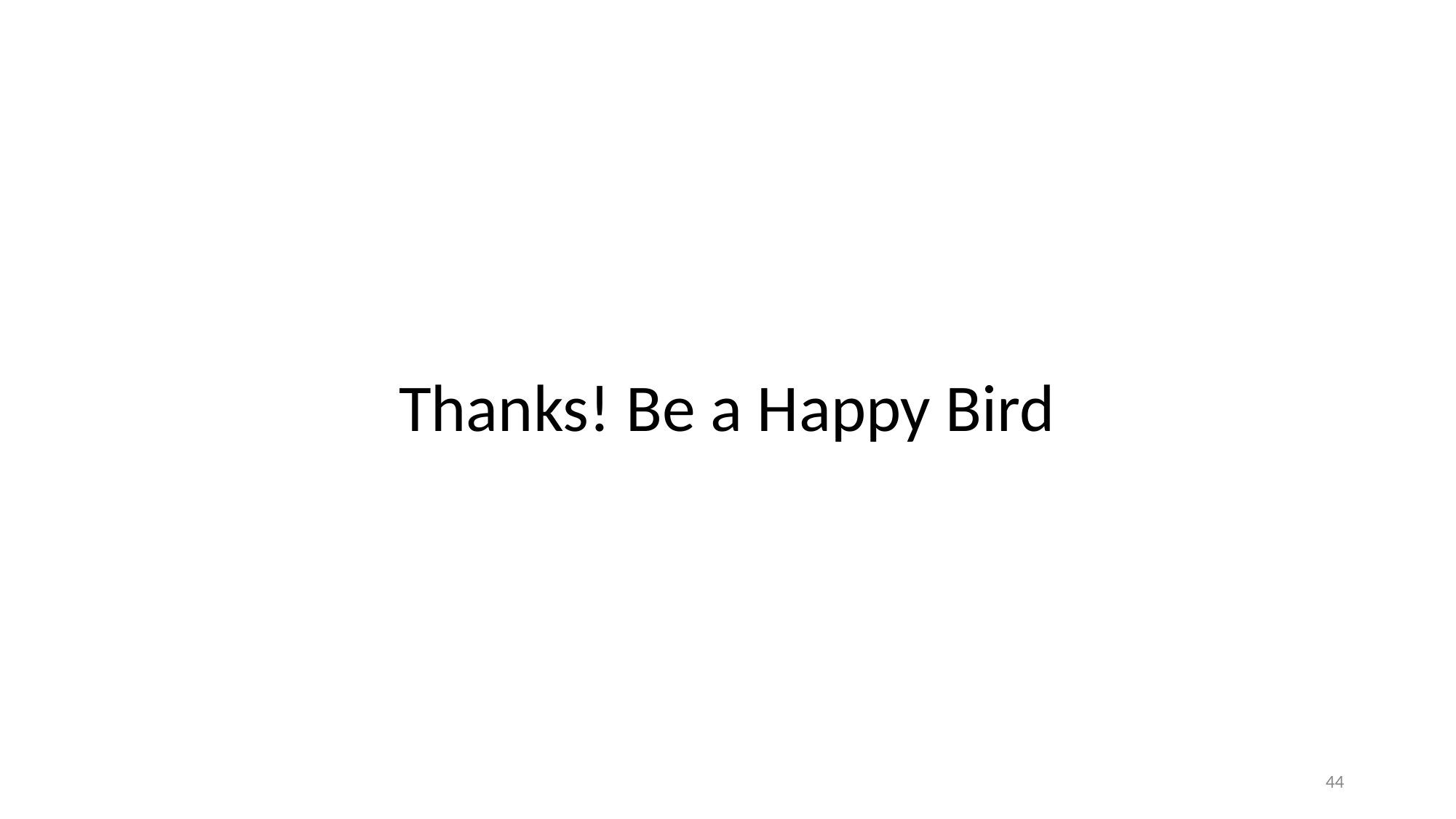

# Thanks! Be a Happy Bird
44